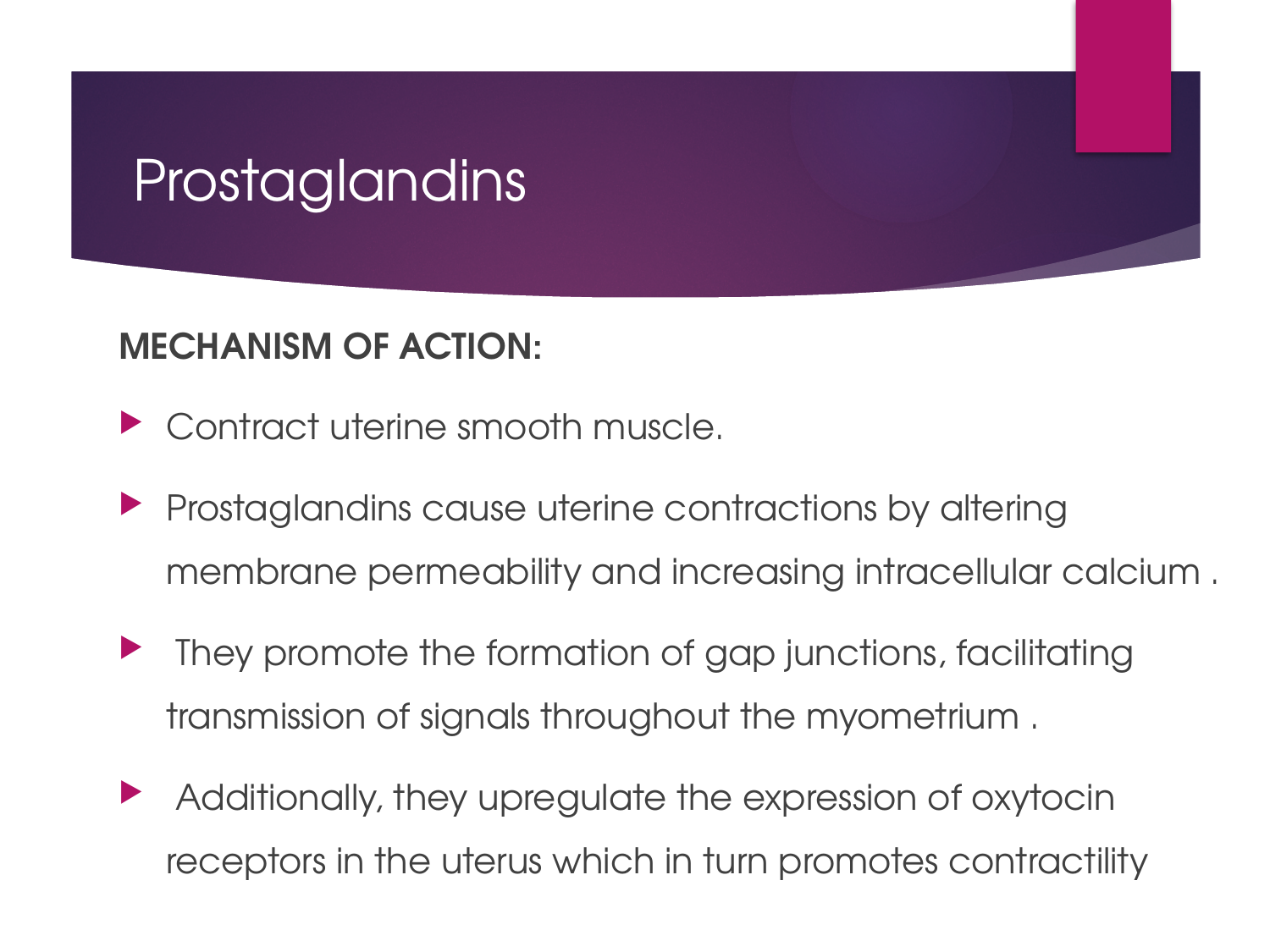

# Prostaglandins
MECHANISM OF ACTION:
Contract uterine smooth muscle.
Prostaglandins cause uterine contractions by altering membrane permeability and increasing intracellular calcium .
 They promote the formation of gap junctions, facilitating transmission of signals throughout the myometrium .
 Additionally, they upregulate the expression of oxytocin receptors in the uterus which in turn promotes contractility